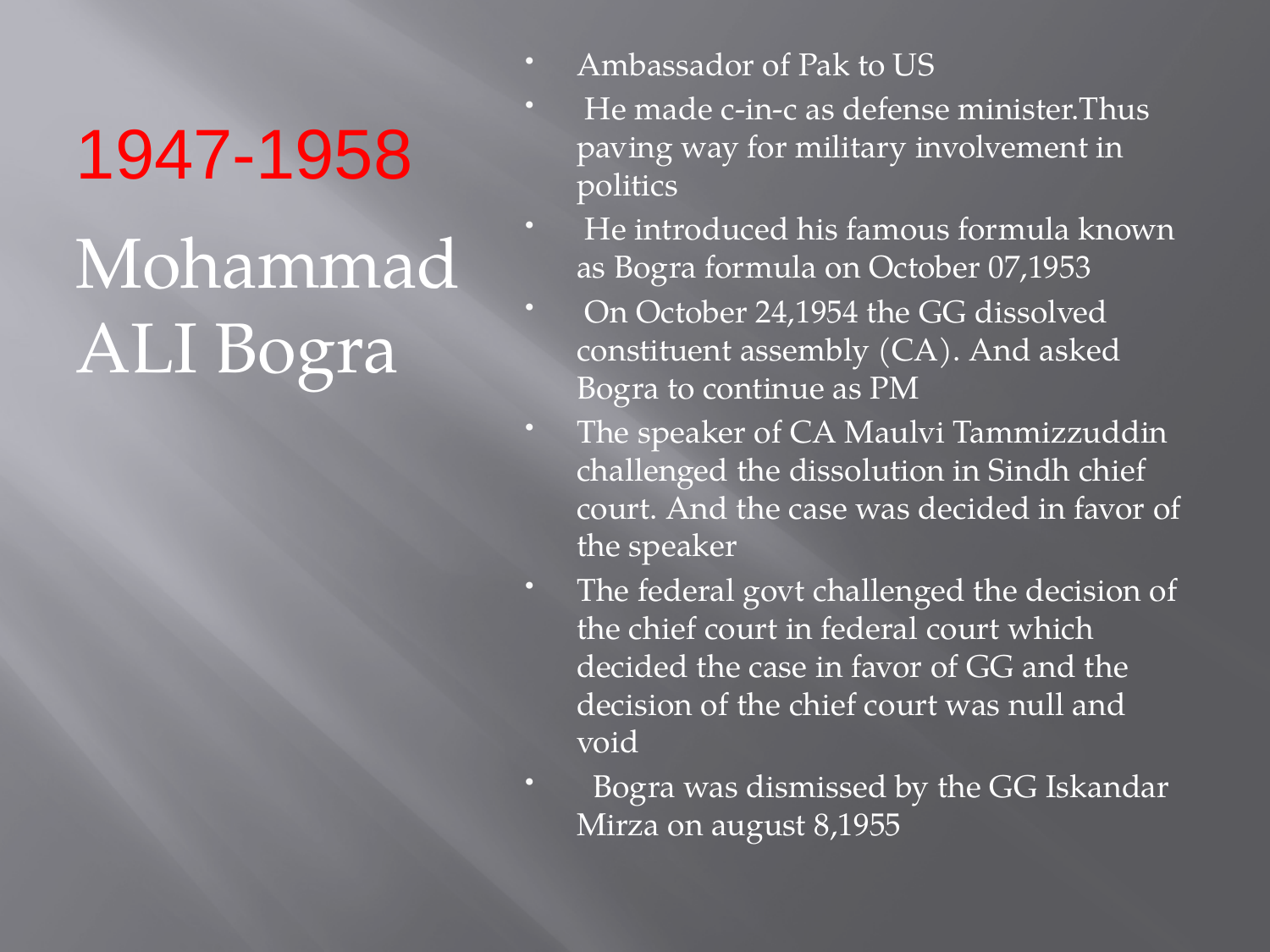

# 1947-1958
Ambassador of Pak to US
 He made c-in-c as defense minister.Thus paving way for military involvement in politics
 He introduced his famous formula known as Bogra formula on October 07,1953
 On October 24,1954 the GG dissolved constituent assembly (CA). And asked Bogra to continue as PM
The speaker of CA Maulvi Tammizzuddin challenged the dissolution in Sindh chief court. And the case was decided in favor of the speaker
The federal govt challenged the decision of the chief court in federal court which decided the case in favor of GG and the decision of the chief court was null and void
  Bogra was dismissed by the GG Iskandar Mirza on august 8,1955
Mohammad ALI Bogra